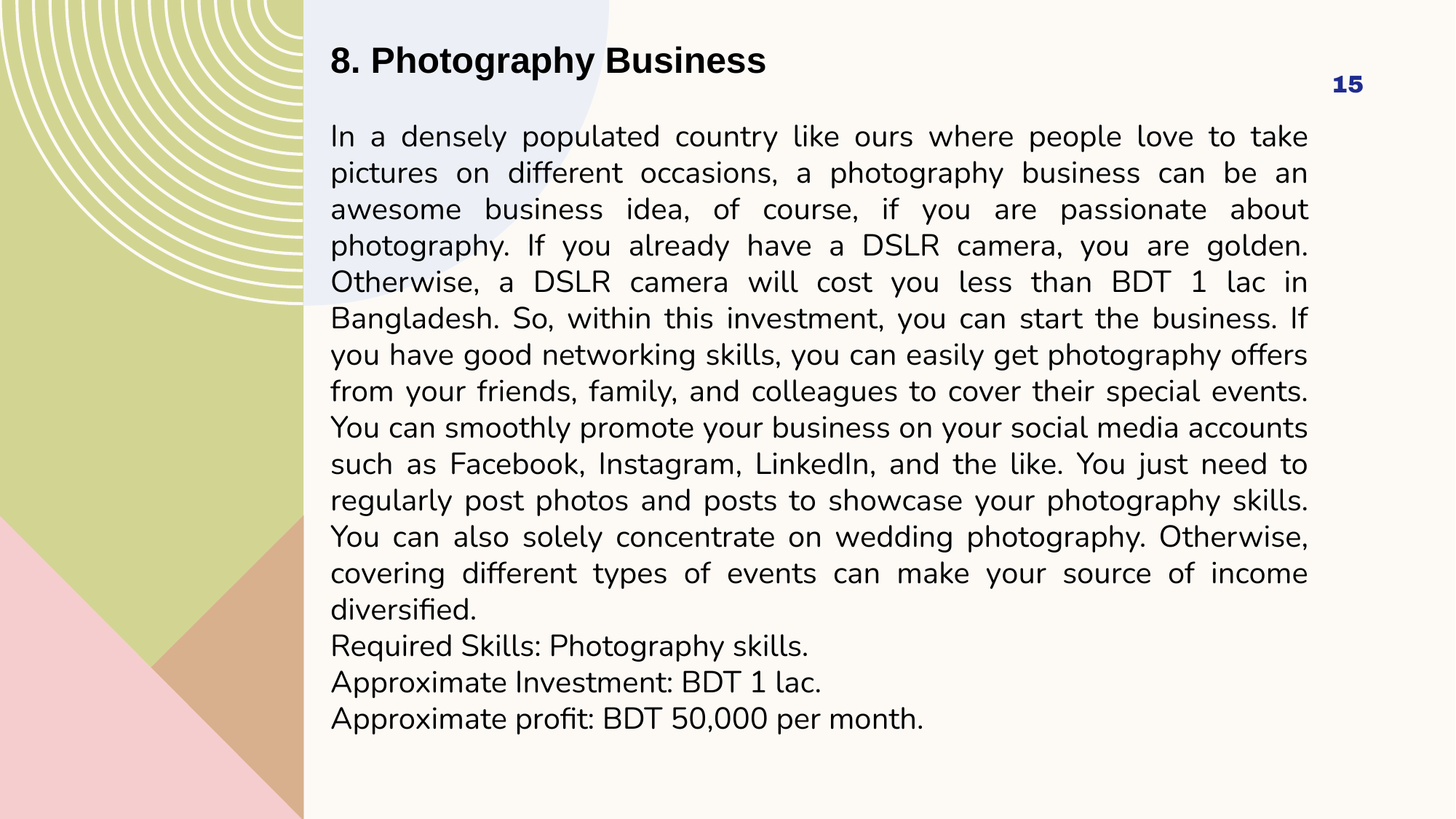

8. Photography Business
15
In a densely populated country like ours where people love to take pictures on different occasions, a photography business can be an awesome business idea, of course, if you are passionate about photography. If you already have a DSLR camera, you are golden. Otherwise, a DSLR camera will cost you less than BDT 1 lac in Bangladesh. So, within this investment, you can start the business. If you have good networking skills, you can easily get photography offers from your friends, family, and colleagues to cover their special events. You can smoothly promote your business on your social media accounts such as Facebook, Instagram, LinkedIn, and the like. You just need to regularly post photos and posts to showcase your photography skills. You can also solely concentrate on wedding photography. Otherwise, covering different types of events can make your source of income diversified.
Required Skills: Photography skills.
Approximate Investment: BDT 1 lac.
Approximate profit: BDT 50,000 per month.